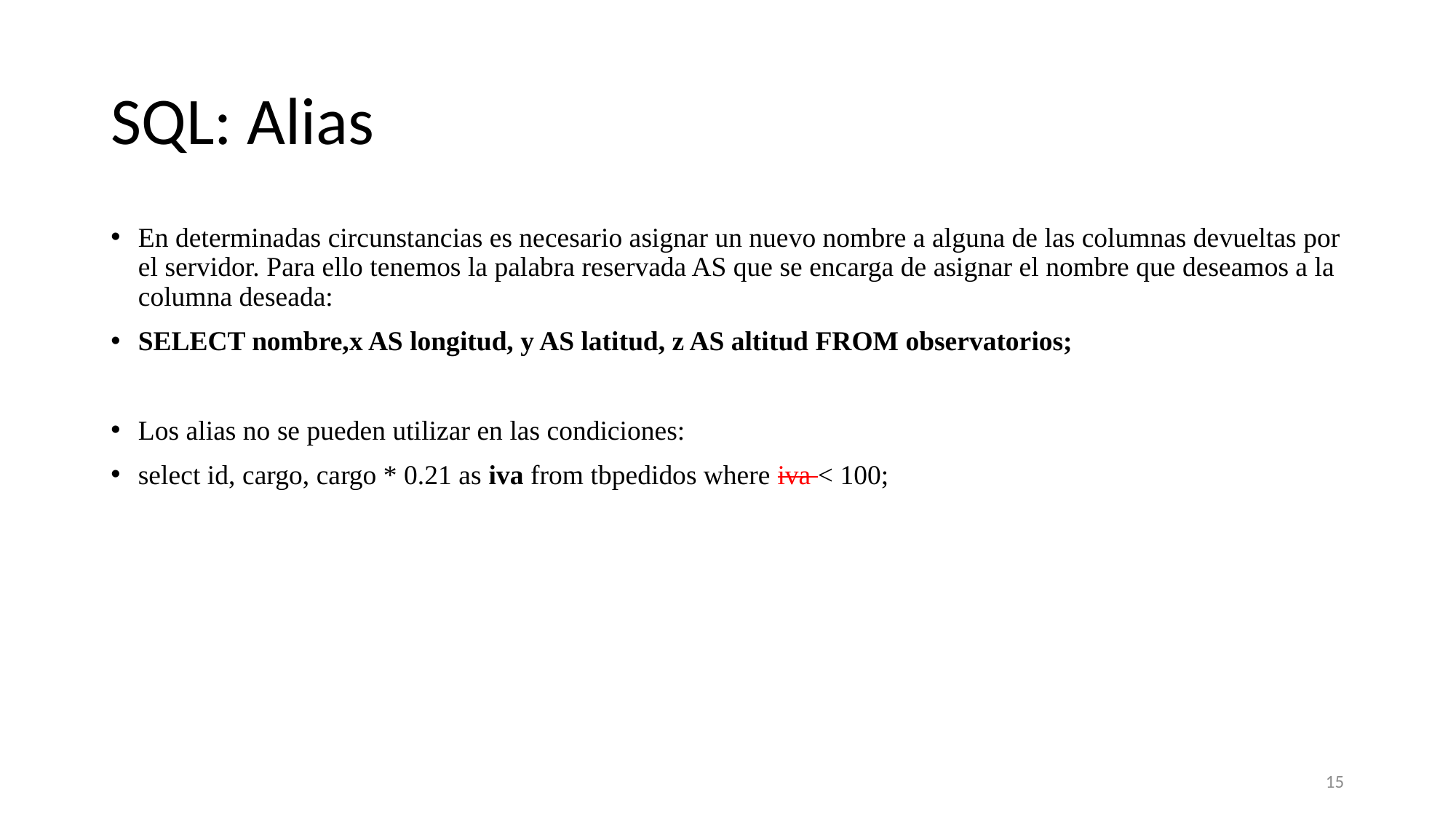

# SQL: Alias
En determinadas circunstancias es necesario asignar un nuevo nombre a alguna de las columnas devueltas por el servidor. Para ello tenemos la palabra reservada AS que se encarga de asignar el nombre que deseamos a la columna deseada:
SELECT nombre,x AS longitud, y AS latitud, z AS altitud FROM observatorios;

Los alias no se pueden utilizar en las condiciones:
select id, cargo, cargo * 0.21 as iva from tbpedidos where iva < 100;
15